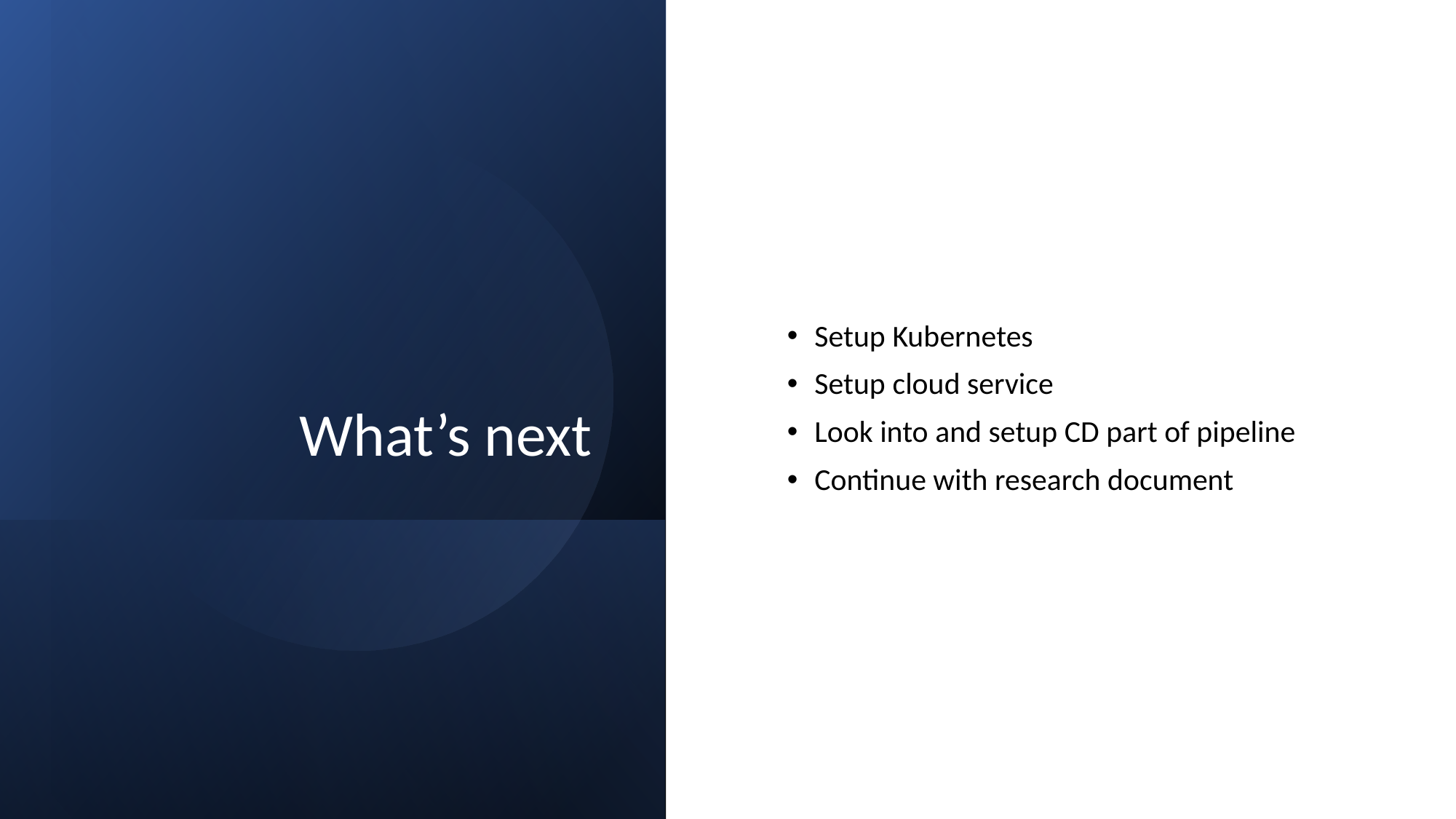

# What’s next

Setup Kubernetes
Setup cloud service
Look into and setup CD part of pipeline
Continue with research document